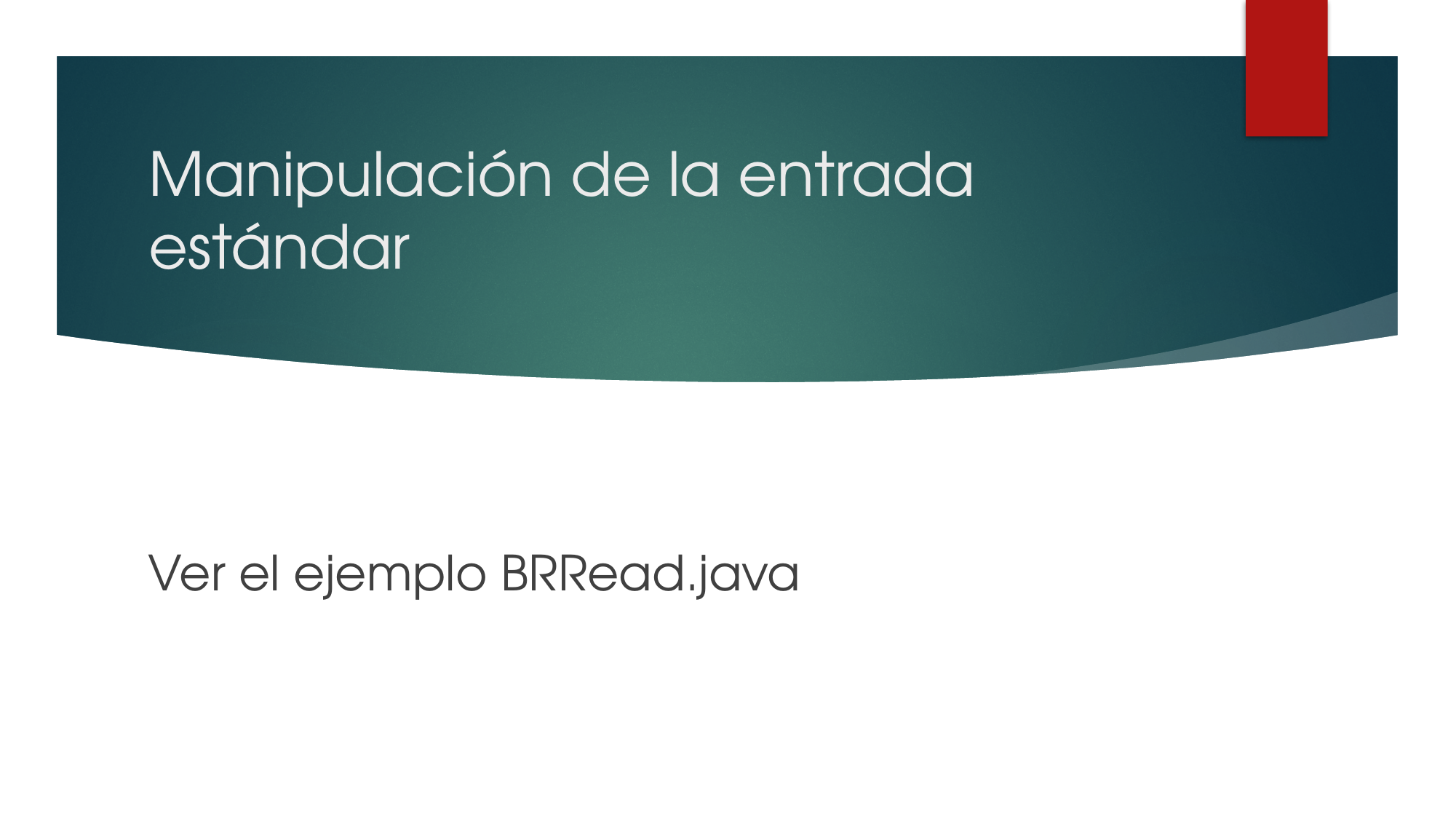

# Manipulación de la entrada estándar
Ver el ejemplo BRRead.java